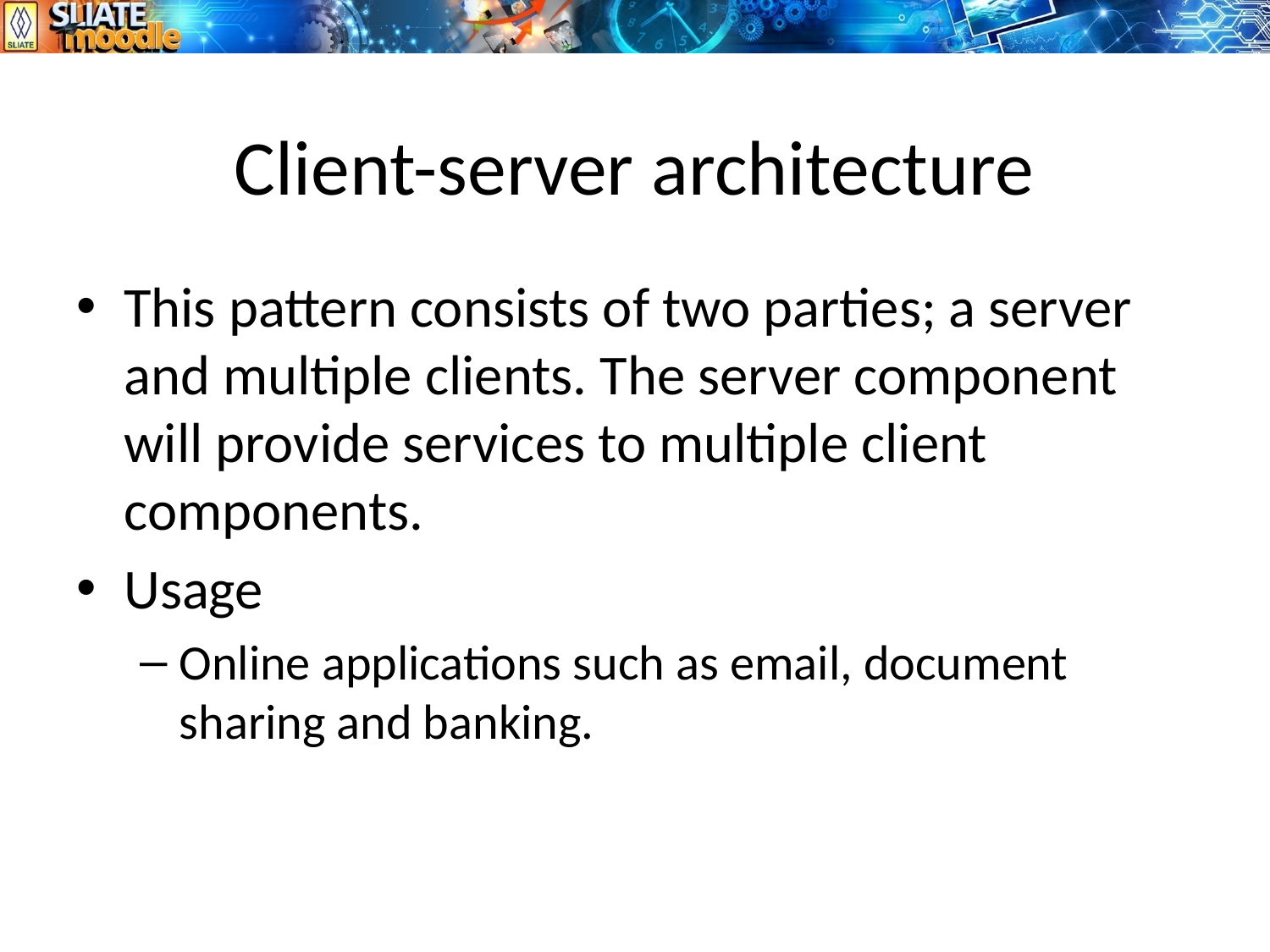

# Client-server architecture
This pattern consists of two parties; a server and multiple clients. The server component will provide services to multiple client components.
Usage
Online applications such as email, document sharing and banking.